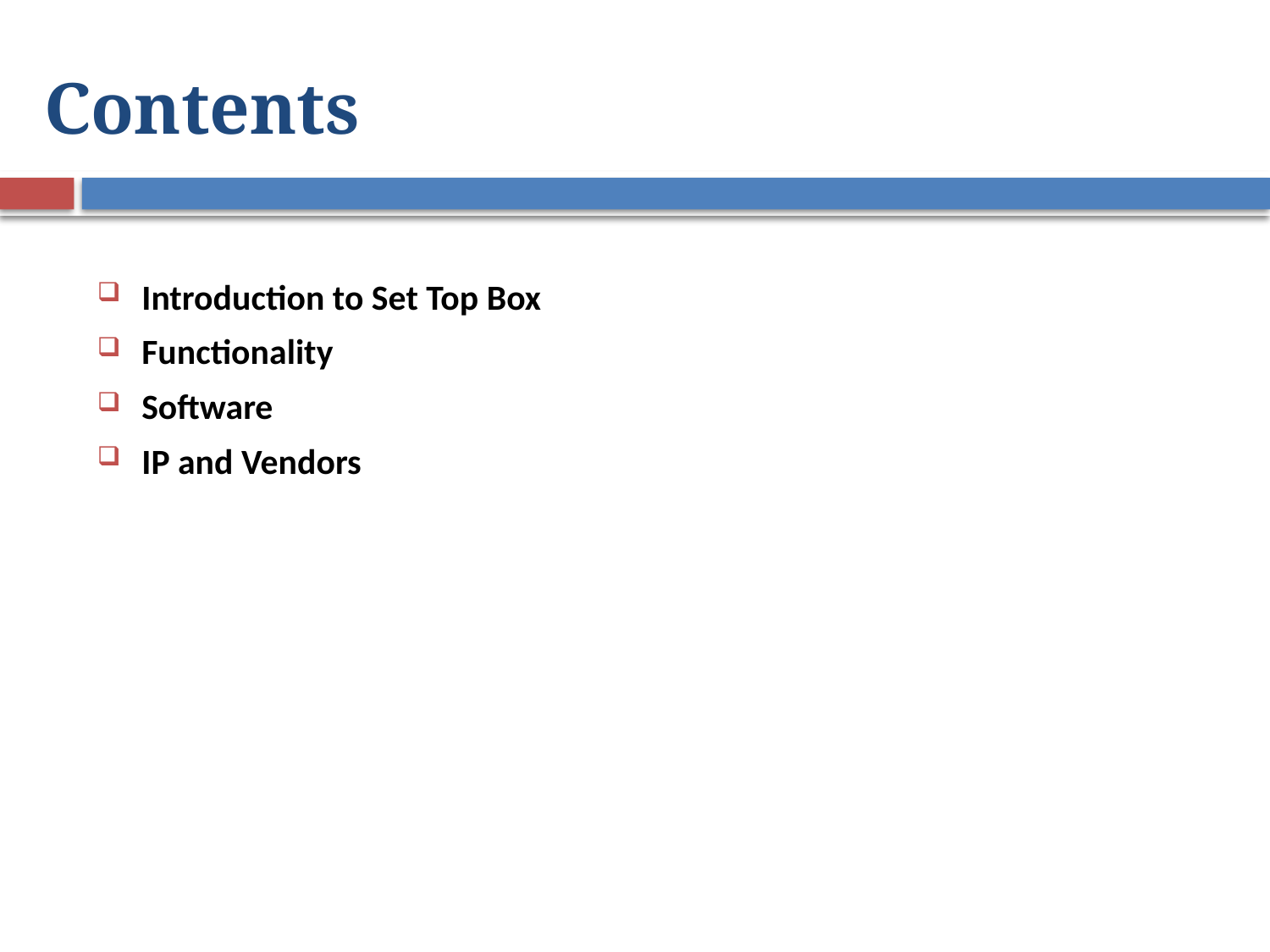

# Contents

Introduction to Set Top Box
Functionality
Software
IP and Vendors